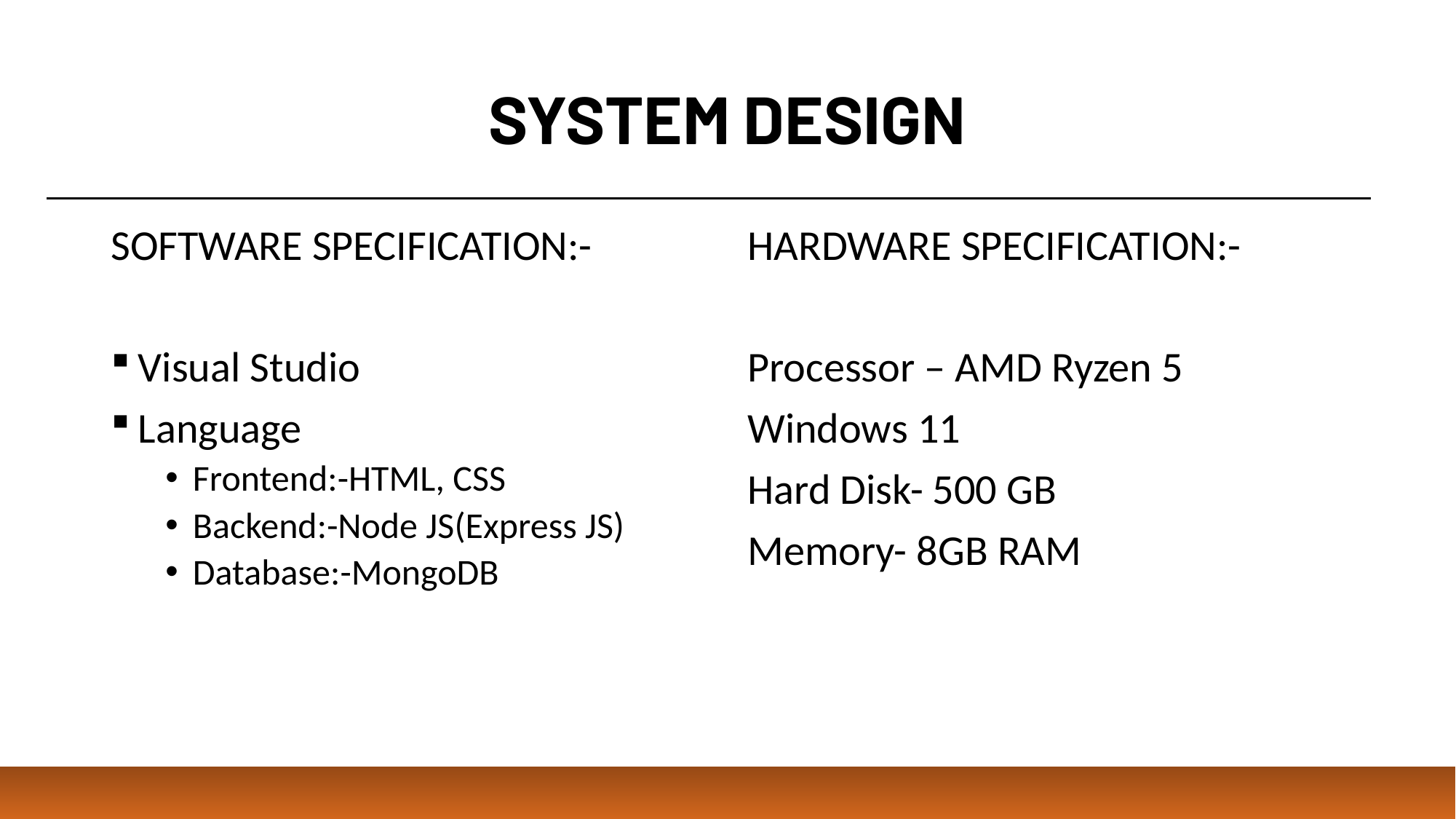

# SYSTEM DESIGN
SOFTWARE SPECIFICATION:-

Visual Studio
Language
Frontend:-HTML, CSS
Backend:-Node JS(Express JS)
Database:-MongoDB

HARDWARE SPECIFICATION:-

Processor – AMD Ryzen 5
Windows 11
Hard Disk- 500 GB
Memory- 8GB RAM